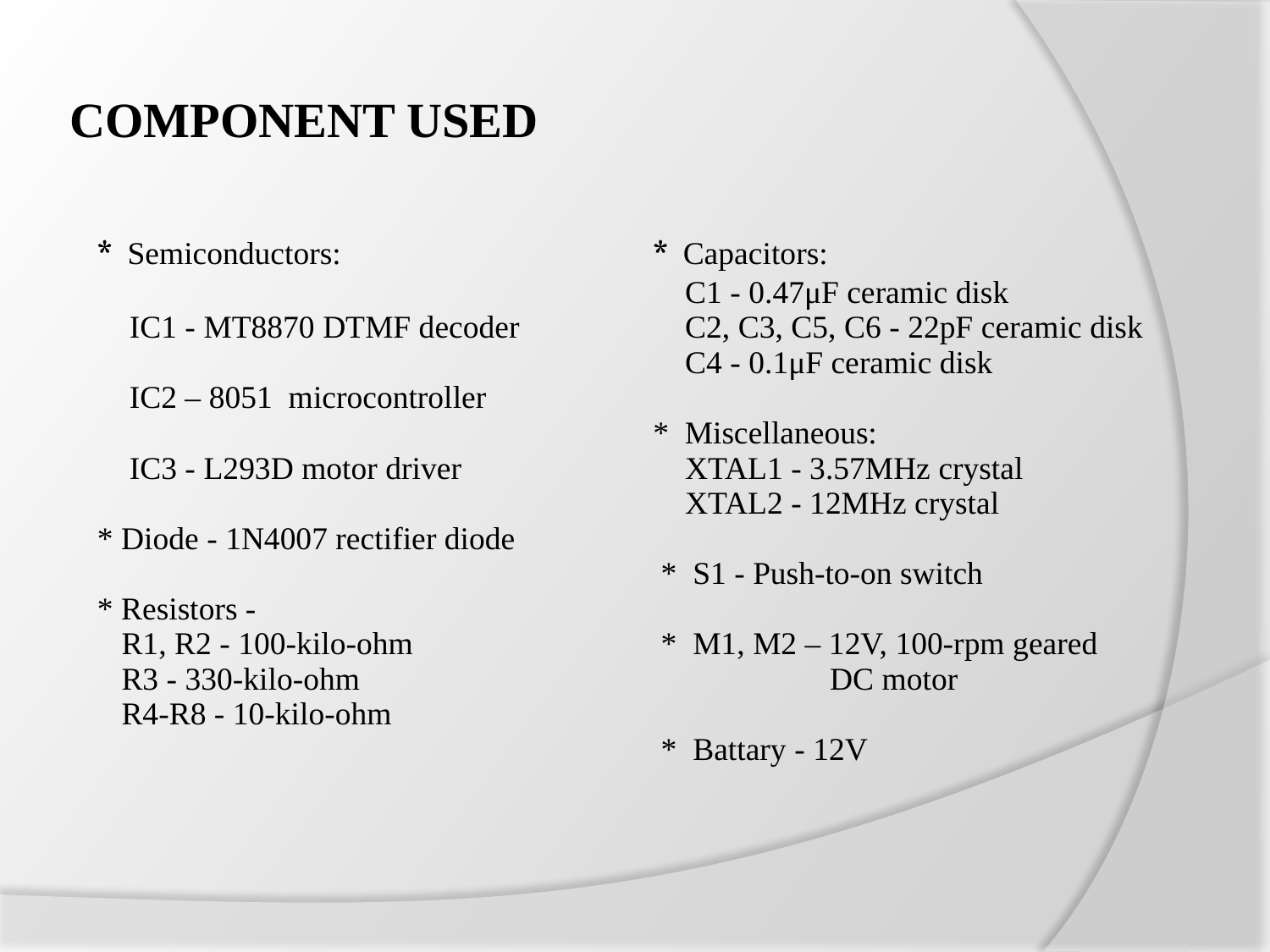

# COMPONENT USED
| \* Semiconductors:   IC1 - MT8870 DTMF decoder   IC2 – 8051 microcontroller   IC3 - L293D motor driver    \* Diode - 1N4007 rectifier diode   \* Resistors - R1, R2 - 100-kilo-ohm R3 - 330-kilo-ohm R4-R8 - 10-kilo-ohm | \* Capacitors: C1 - 0.47μF ceramic disk C2, C3, C5, C6 - 22pF ceramic disk C4 - 0.1μF ceramic disk   \* Miscellaneous: XTAL1 - 3.57MHz crystal XTAL2 - 12MHz crystal   \* S1 - Push-to-on switch \* M1, M2 – 12V, 100-rpm geared DC motor \* Battary - 12V |
| --- | --- |
|  |  |